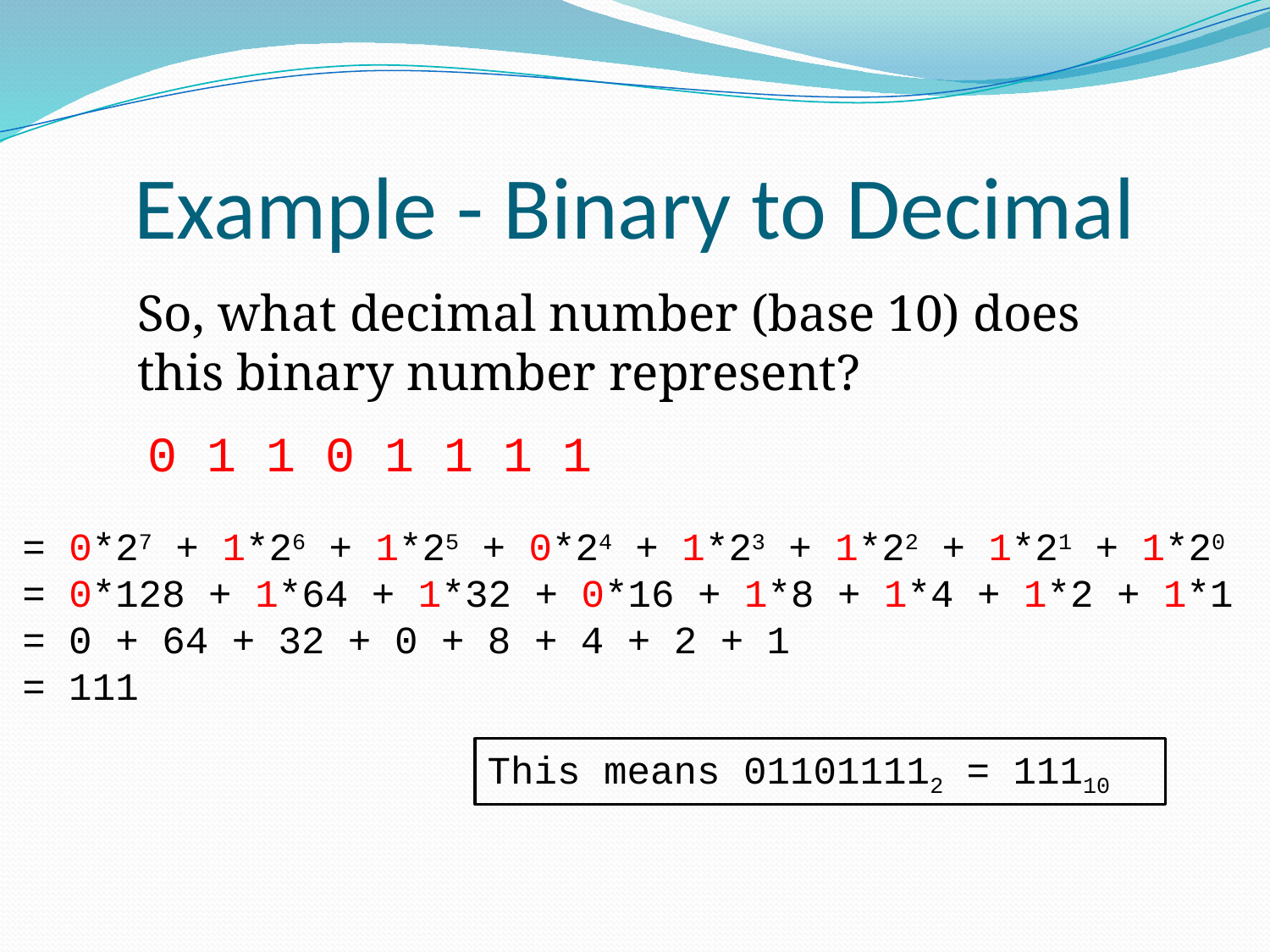

# Example - Binary to Decimal
So, what decimal number (base 10) does this binary number represent?

0 1 1 0 1 1 1 1
= 0*27 + 1*26 + 1*25 + 0*24 + 1*23 + 1*22 + 1*21 + 1*20
= 0*128 + 1*64 + 1*32 + 0*16 + 1*8 + 1*4 + 1*2 + 1*1
= 0 + 64 + 32 + 0 + 8 + 4 + 2 + 1
= 111

This means 011011112 = 11110